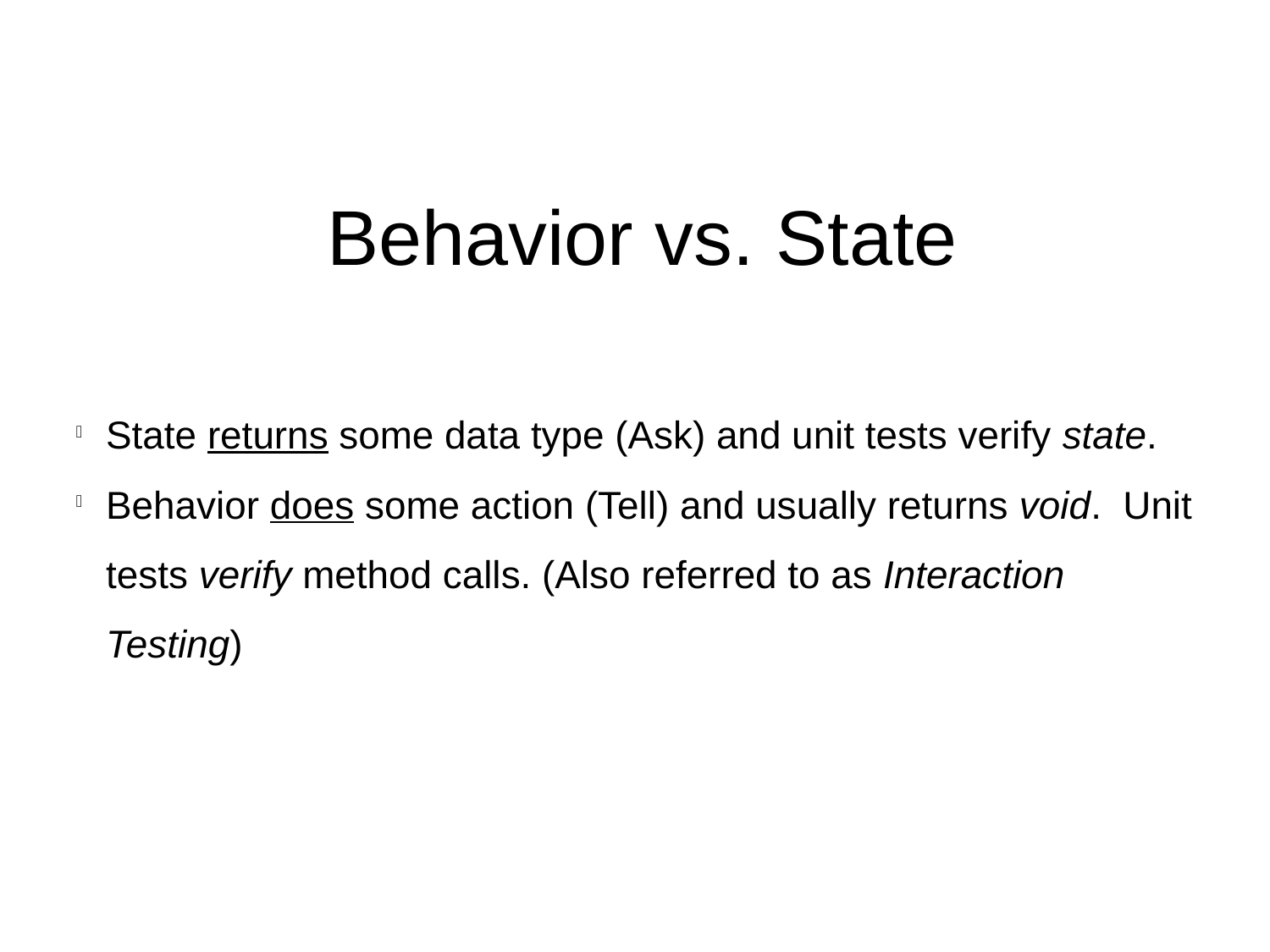

Behavior vs. State
State returns some data type (Ask) and unit tests verify state.
Behavior does some action (Tell) and usually returns void.  Unit tests verify method calls. (Also referred to as Interaction Testing)